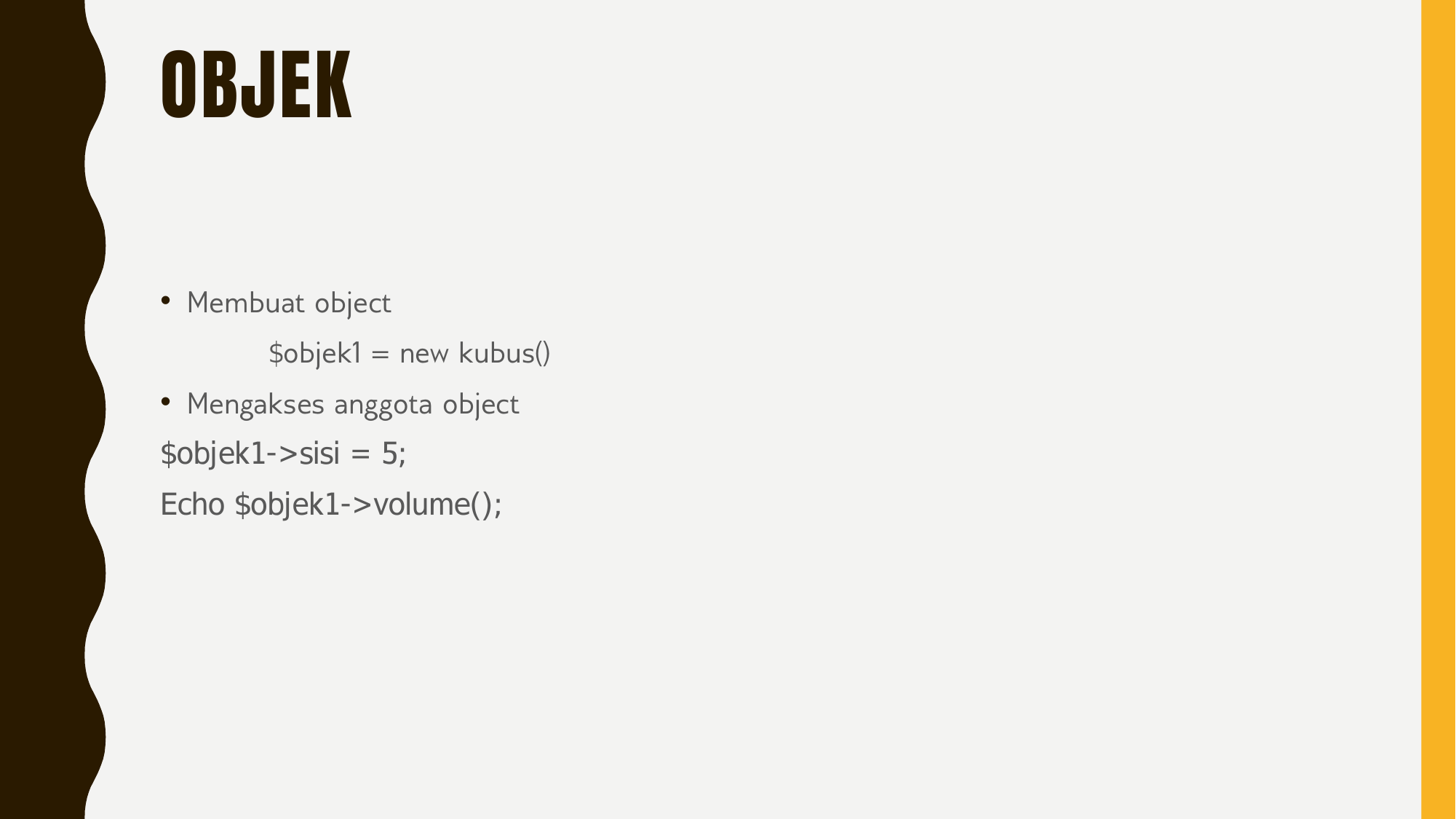

# Objek
Membuat object
	$objek1 = new kubus()
Mengakses anggota object
$objek1->sisi = 5;
Echo $objek1->volume();